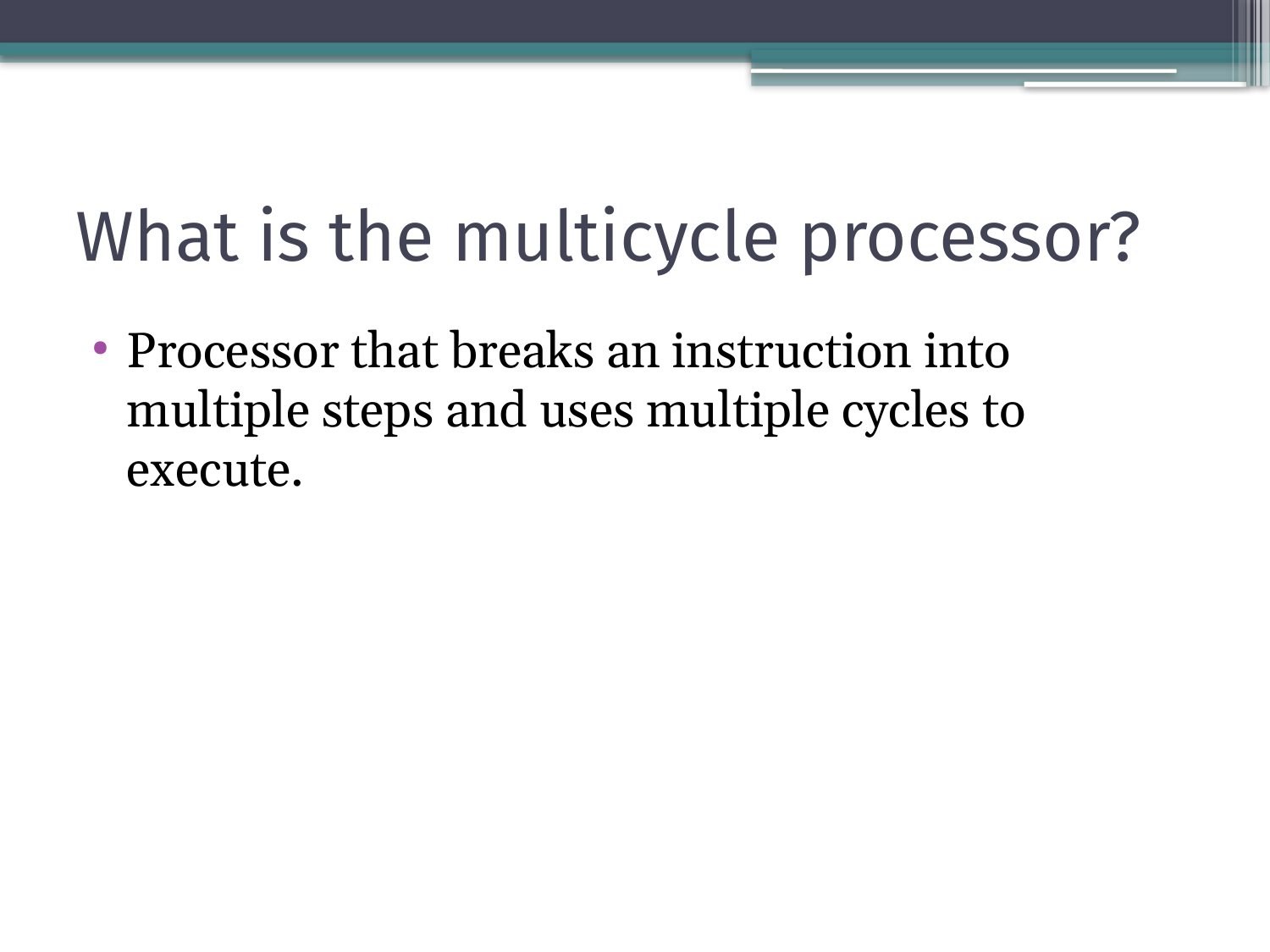

# What is the multicycle processor?
Processor that breaks an instruction into multiple steps and uses multiple cycles to execute.